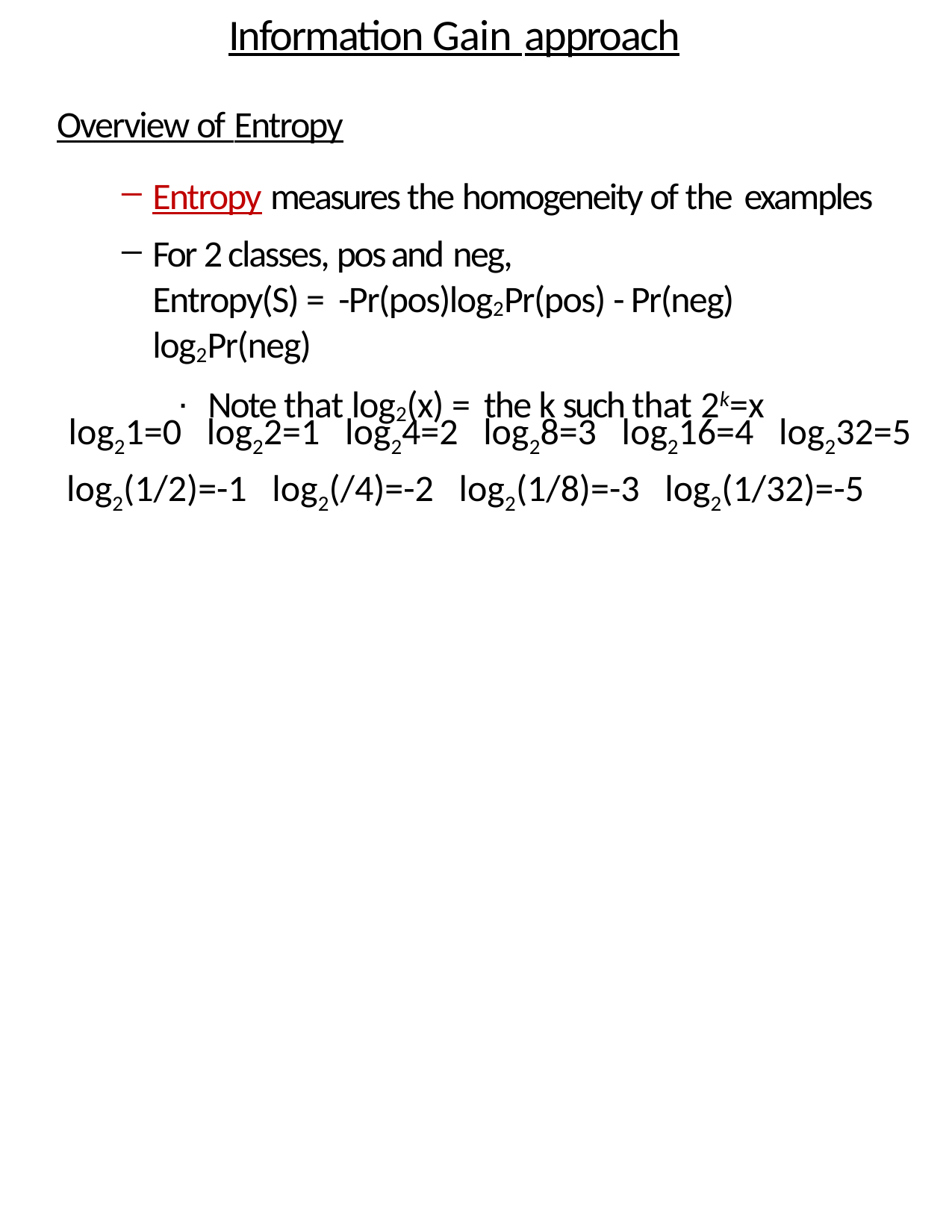

Information Gain approach

Overview of Entropy
Entropy measures the homogeneity of the examples
For 2 classes, pos and neg,
Entropy(S) = -Pr(pos)log2Pr(pos) - Pr(neg) log2Pr(neg)
Note that log2(x) = the k such that 2k=x
log21=0   log22=1   log24=2   log28=3   log216=4   log232=5
log2(1/2)=-1   log2(/4)=-2   log2(1/8)=-3   log2(1/32)=-5
|  |  |  |
| --- | --- | --- |
|  |  |  |